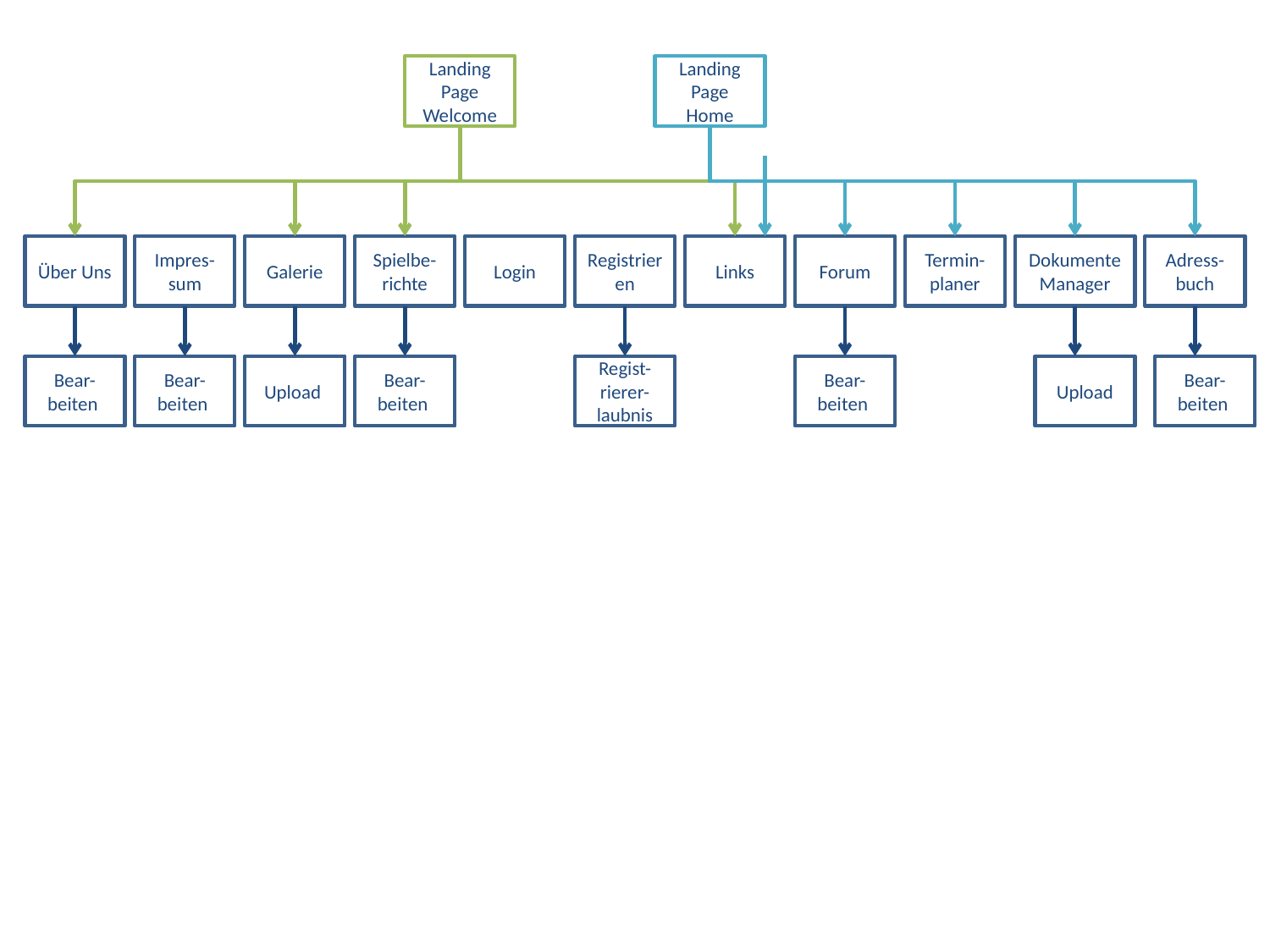

Landing Page Welcome
Landing Page Home
Über Uns
Impres-sum
Galerie
Spielbe-richte
Login
Registrieren
Links
Forum
Termin-planer
Dokumente Manager
Adress-buch
Bear-beiten
Bear-beiten
Upload
Bear-beiten
Regist-rierer-laubnis
Bear-beiten
Upload
Bear-beiten